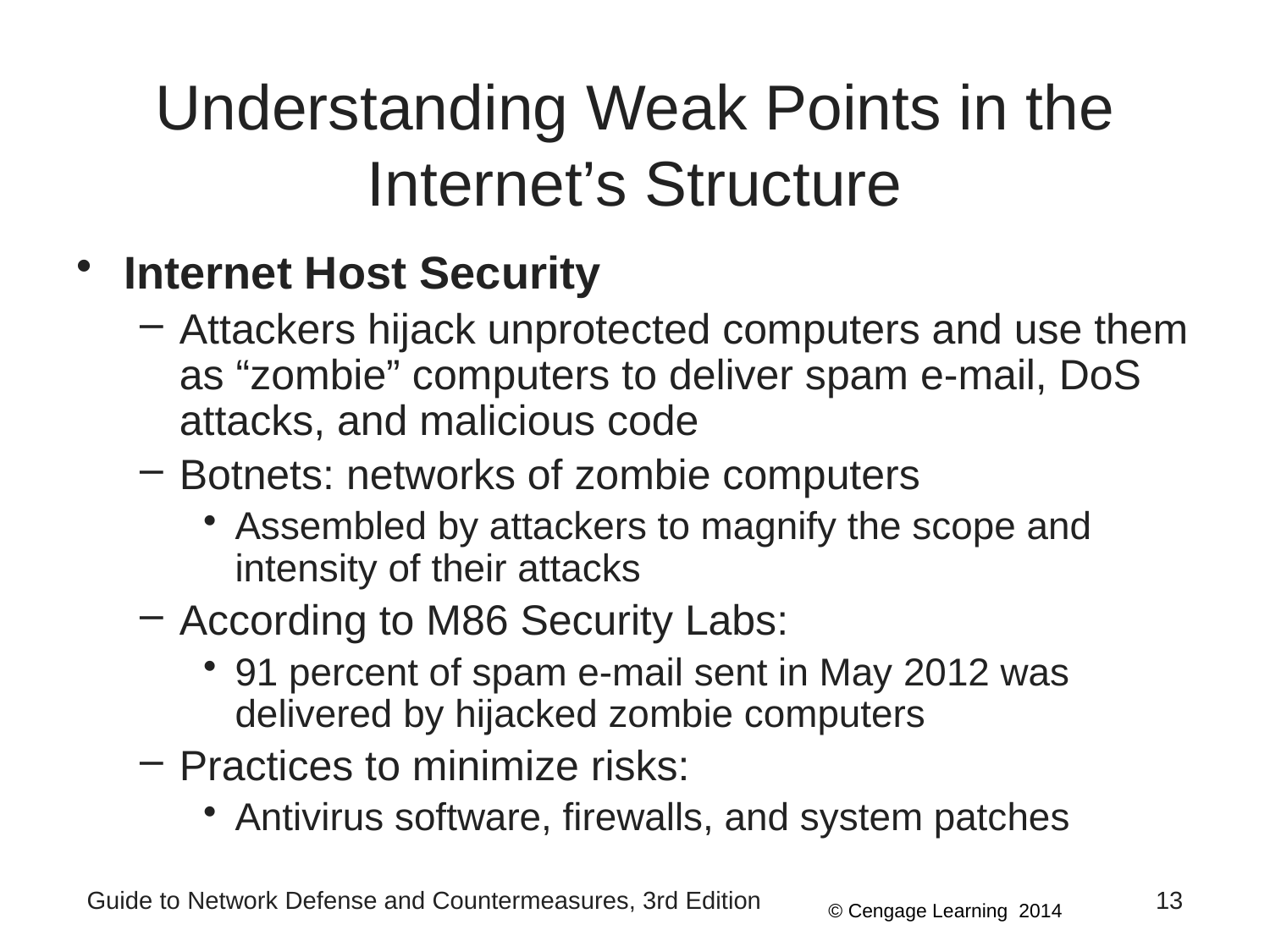

# Understanding Weak Points in the Internet’s Structure
Internet Host Security
Attackers hijack unprotected computers and use them as “zombie” computers to deliver spam e-mail, DoS attacks, and malicious code
Botnets: networks of zombie computers
Assembled by attackers to magnify the scope and intensity of their attacks
According to M86 Security Labs:
91 percent of spam e-mail sent in May 2012 was delivered by hijacked zombie computers
Practices to minimize risks:
Antivirus software, firewalls, and system patches
Guide to Network Defense and Countermeasures, 3rd Edition
13